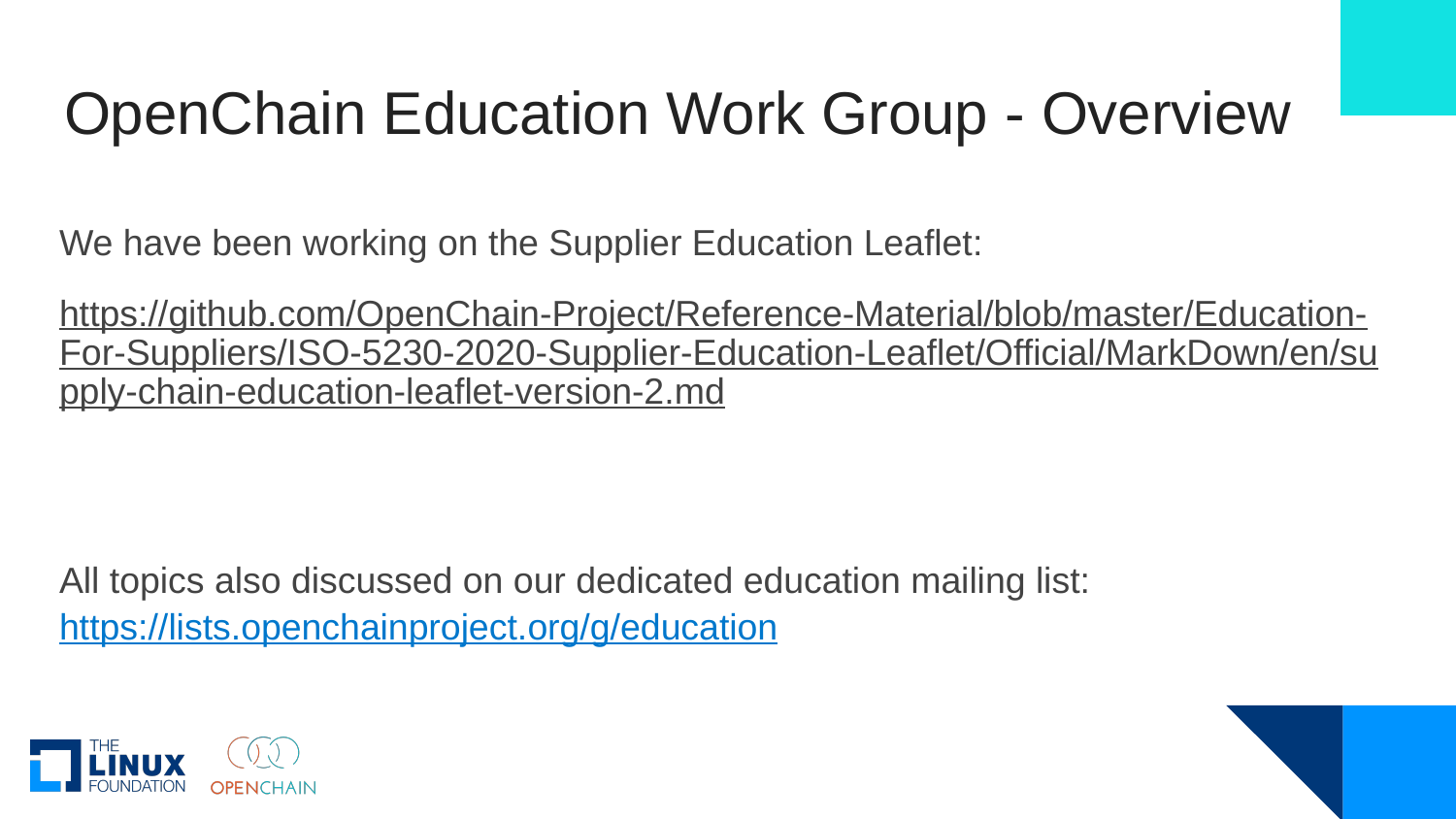

# OpenChain Education Work Group - Overview
We have been working on the Supplier Education Leaflet:
https://github.com/OpenChain-Project/Reference-Material/blob/master/Education-For-Suppliers/ISO-5230-2020-Supplier-Education-Leaflet/Official/MarkDown/en/supply-chain-education-leaflet-version-2.md

All topics also discussed on our dedicated education mailing list: https://lists.openchainproject.org/g/education